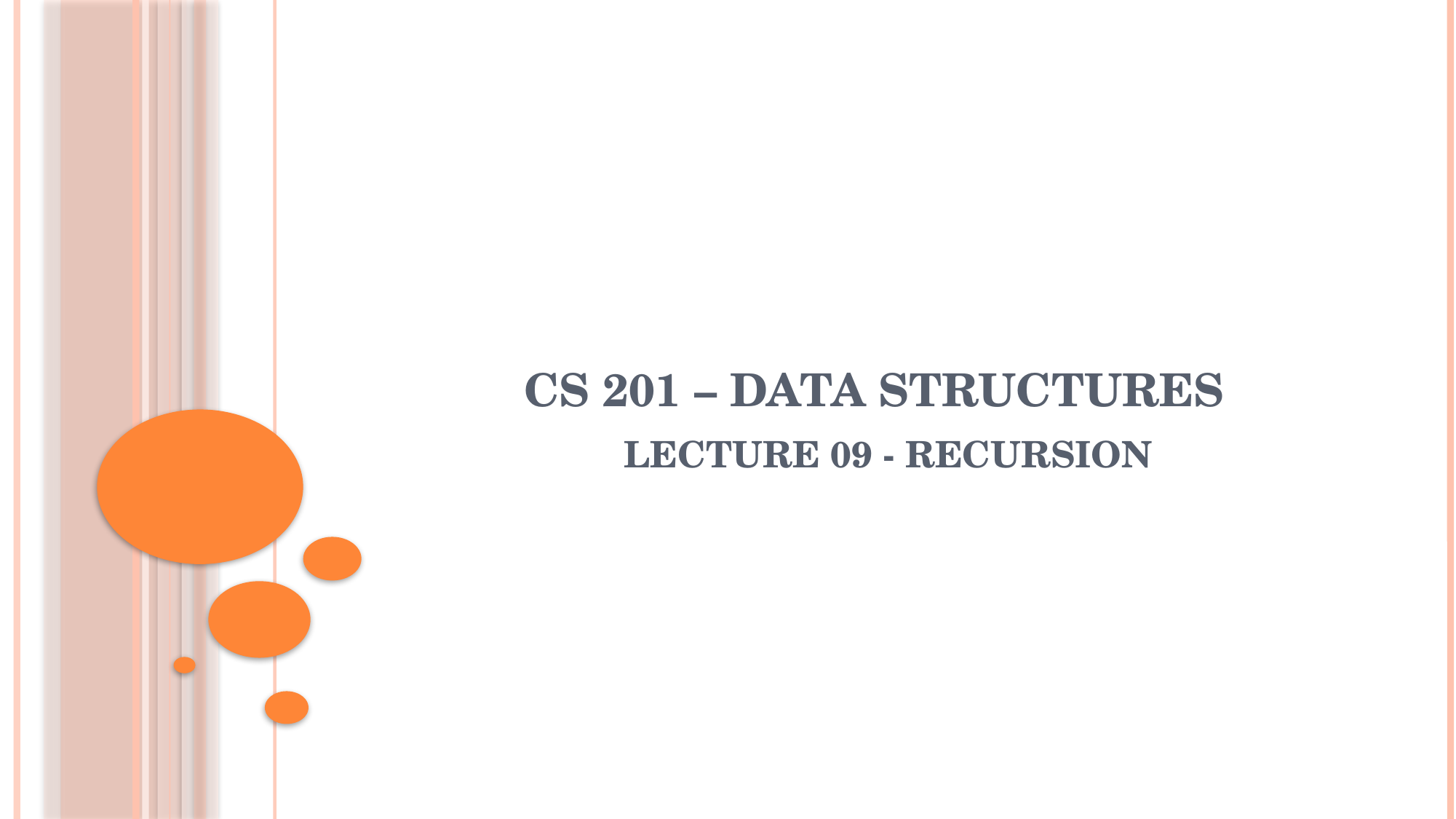

# CS 201 – DATA STRUCTURES
                              LECTURE 09 - RECURSION